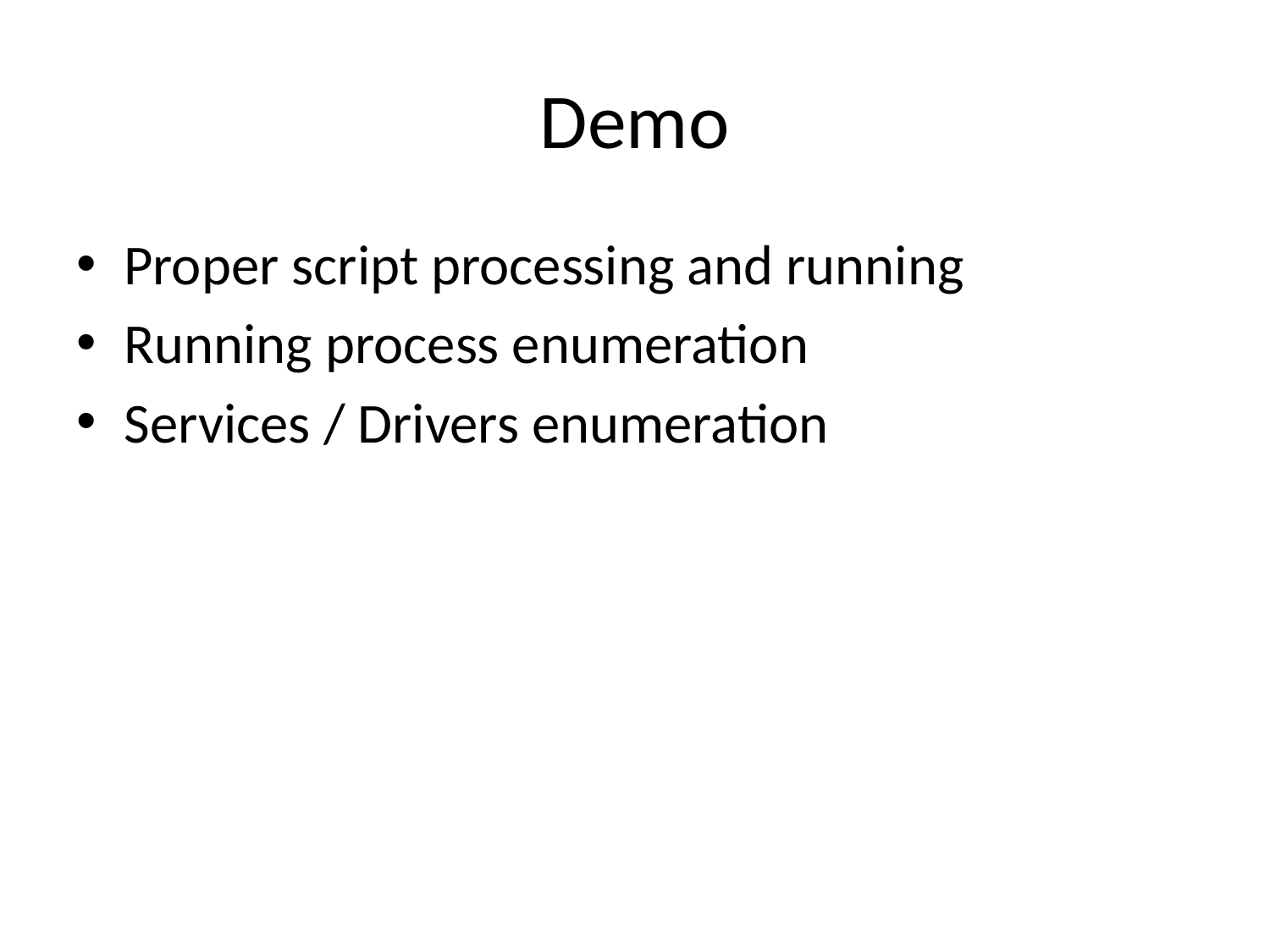

# Demo
Proper script processing and running
Running process enumeration
Services / Drivers enumeration